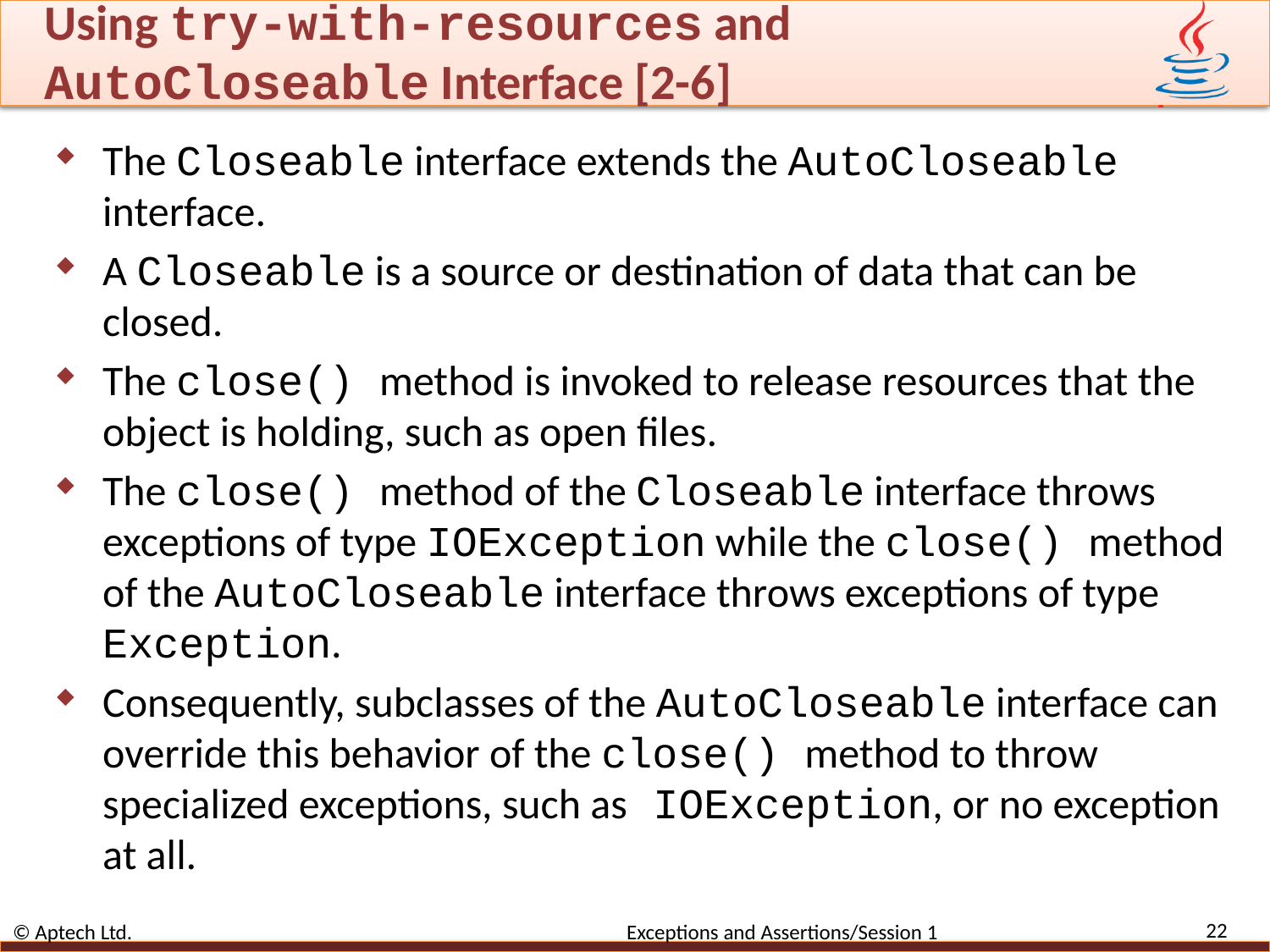

# Using try-with-resources and AutoCloseable Interface [2-6]
The Closeable interface extends the AutoCloseable interface.
A Closeable is a source or destination of data that can be closed.
The close() method is invoked to release resources that the object is holding, such as open files.
The close() method of the Closeable interface throws exceptions of type IOException while the close() method of the AutoCloseable interface throws exceptions of type Exception.
Consequently, subclasses of the AutoCloseable interface can override this behavior of the close() method to throw specialized exceptions, such as IOException, or no exception at all.
22
© Aptech Ltd.                                                                                                      Exceptions and Assertions/Session 1